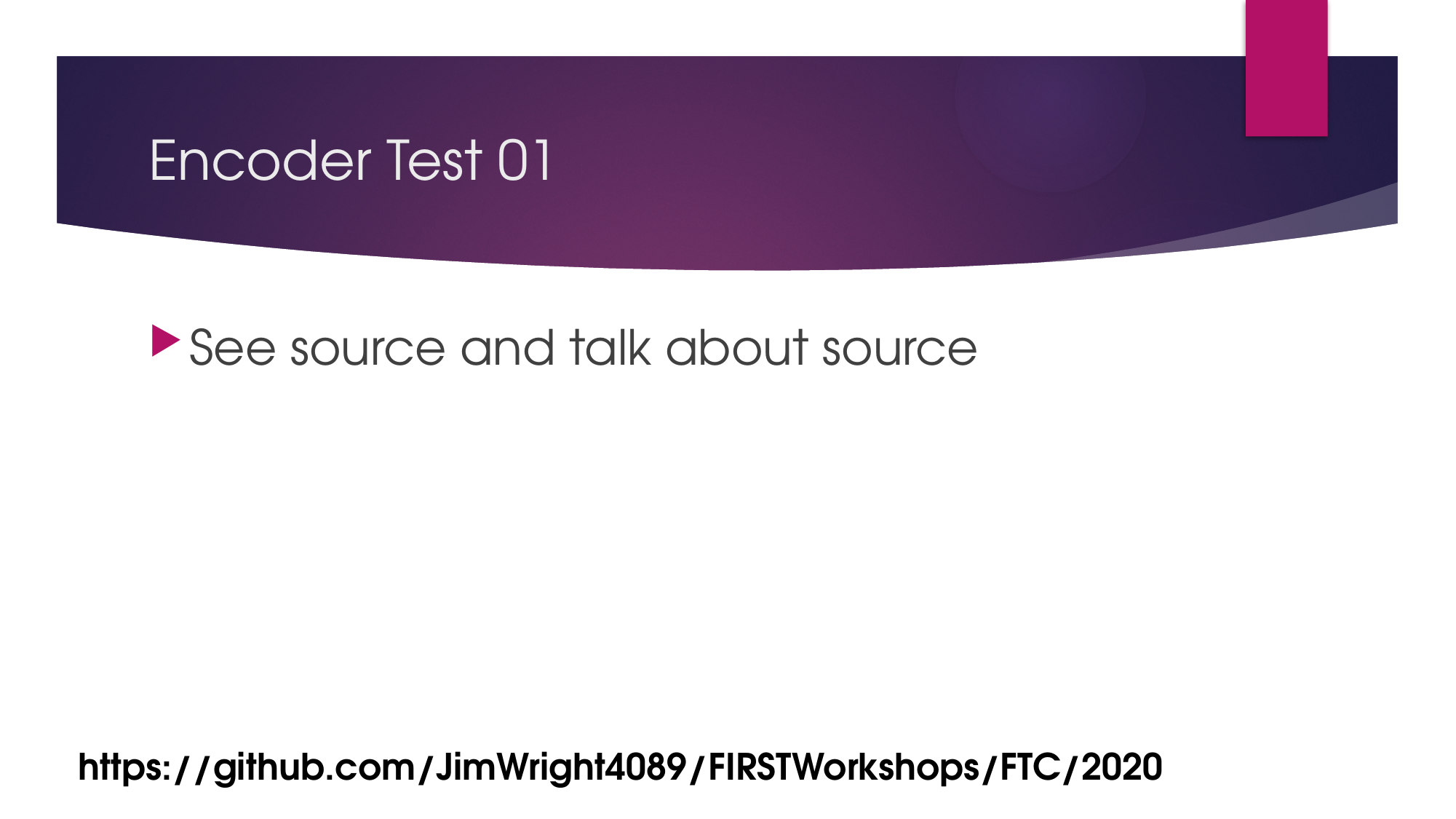

# Encoder Test 01
See source and talk about source
https://github.com/JimWright4089/FIRSTWorkshops/FTC/2020